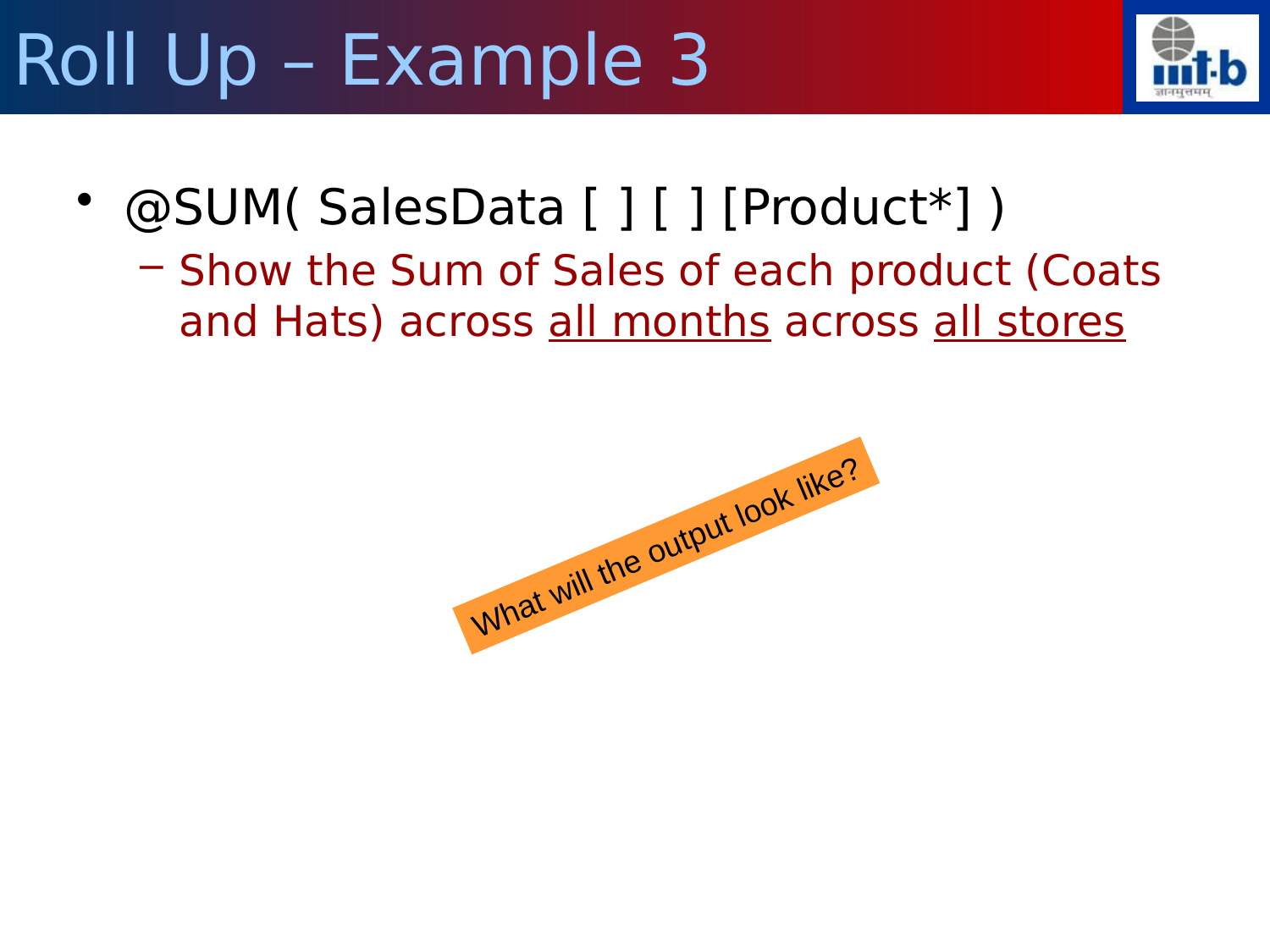

# Roll Up – Example 3
@SUM( SalesData [ ] [ ] [Product*] )
Show the Sum of Sales of each product (Coats and Hats) across all months across all stores
What will the output look like?